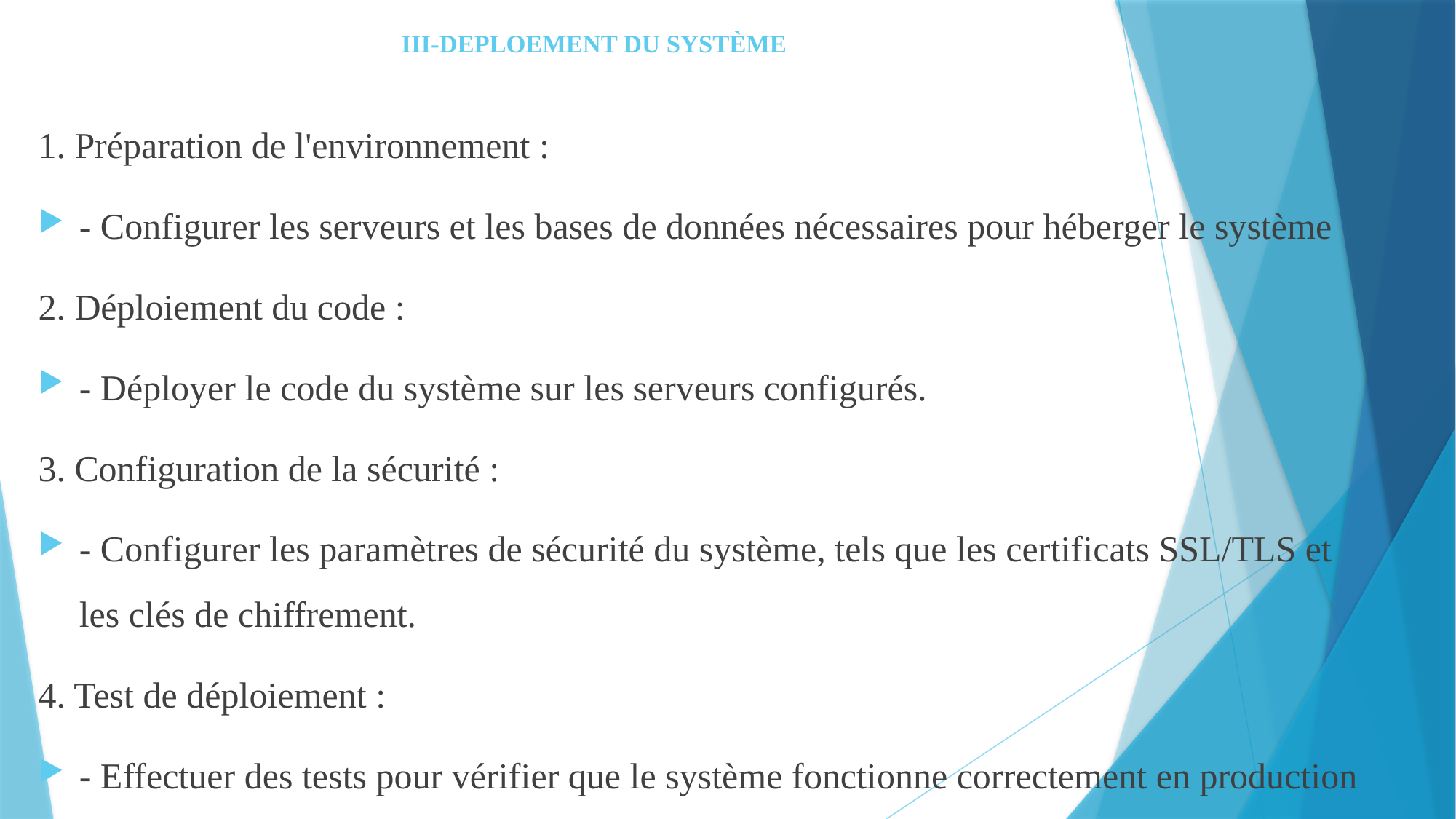

# III-DEPLOEMENT DU SYSTÈME
1. Préparation de l'environnement :
- Configurer les serveurs et les bases de données nécessaires pour héberger le système
2. Déploiement du code :
- Déployer le code du système sur les serveurs configurés.
3. Configuration de la sécurité :
- Configurer les paramètres de sécurité du système, tels que les certificats SSL/TLS et les clés de chiffrement.
4. Test de déploiement :
- Effectuer des tests pour vérifier que le système fonctionne correctement en production